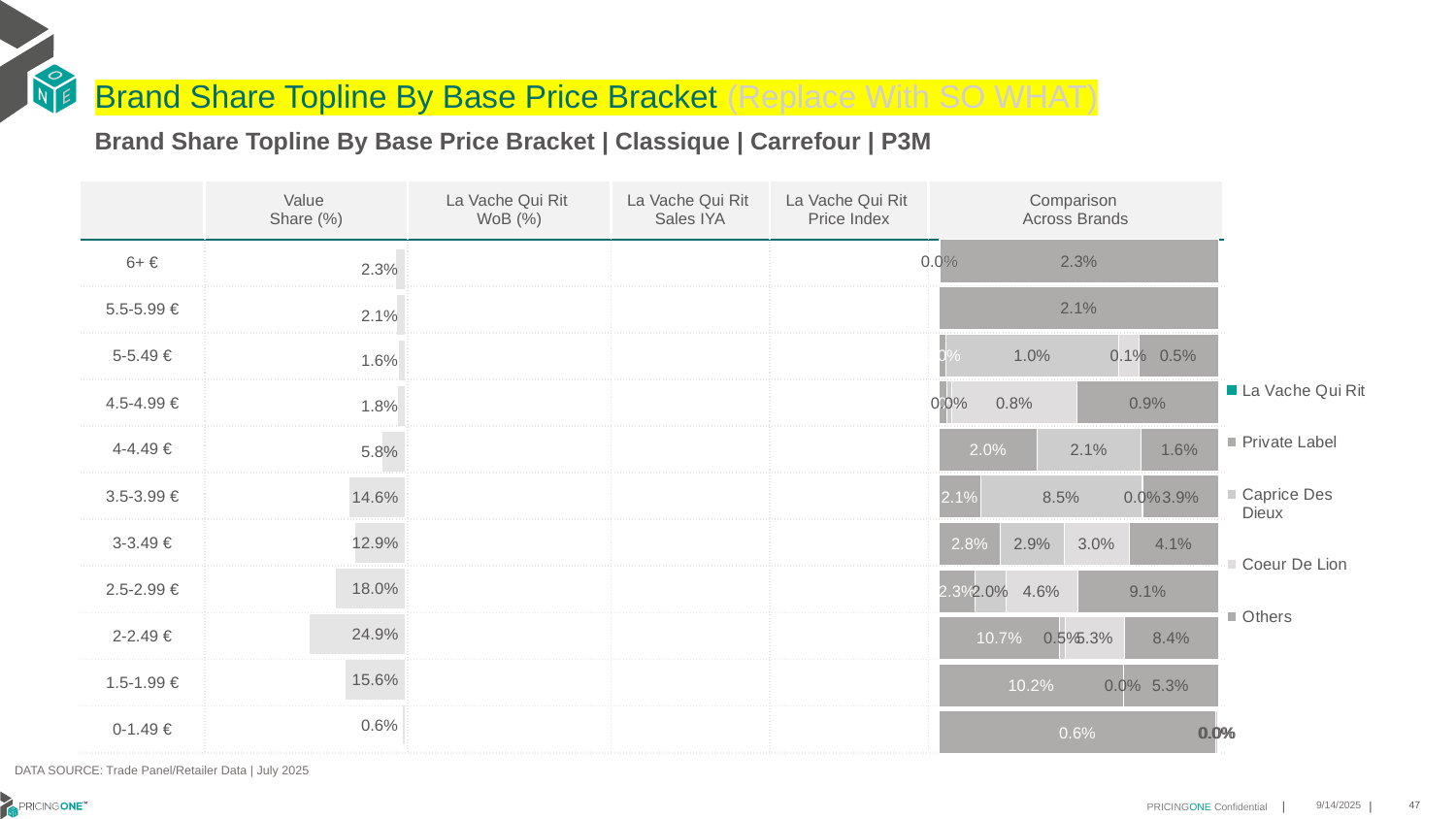

# Brand Share Topline By Base Price Bracket (Replace With SO WHAT)
Brand Share Topline By Base Price Bracket | Classique | Carrefour | P3M
|  | Value Share (%) | La Vache Qui Rit WoB (%) | La Vache Qui Rit Sales IYA | La Vache Qui Rit Price Index | Comparison Across Brands |
| --- | --- | --- | --- | --- | --- |
| 6+ € |  |  |  |  |  |
| 5.5-5.99 € |  |  |  |  |  |
| 5-5.49 € |  |  |  |  |  |
| 4.5-4.99 € |  |  |  |  |  |
| 4-4.49 € |  |  |  |  |  |
| 3.5-3.99 € |  |  |  |  |  |
| 3-3.49 € |  |  |  |  |  |
| 2.5-2.99 € |  |  |  |  |  |
| 2-2.49 € |  |  |  |  |  |
| 1.5-1.99 € |  |  |  |  |  |
| 0-1.49 € |  |  |  |  |  |

### Chart

| Category | La Vache Qui Rit | Private Label | Caprice Des Dieux | Coeur De Lion | Others |
|---|---|---|---|---|---|
| 6+ € | None | 3.8225773745351076e-05 | 6.756564186376998e-07 | None | 0.02332699690459273 |
| 5.5-5.99 € | None | None | None | None | 0.020705941386764733 |
| 5-5.49 € | None | 0.0004016470292247199 | 0.010056265390634238 | 0.0011561914533476032 | 0.004664629542090037 |
| 4.5-4.99 € | None | 0.0004904037133093995 | 0.00030062615741991957 | 0.00786470213625361 | 0.008893092154294046 |
| 4-4.49 € | None | 0.020178929380227327 | 0.02146562489455665 | None | 0.01605699526336186 |
| 3.5-3.99 € | None | 0.021434278531619246 | 0.0845261740287828 | 0.00041943931491551263 | 0.03942006812582246 |
| 3-3.49 € | None | 0.02817833283703298 | 0.02931509404973552 | 0.030147891771798805 | 0.04100593611254978 |
| 2.5-2.99 € | None | 0.02302530607645253 | 0.019579949727886542 | 0.04640047933113782 | 0.09071790992361561 |
| 2-2.49 € | None | 0.10714444829909844 | 0.005242090561219058 | 0.052855946448045546 | 0.08382891707918562 |
| 1.5-1.99 € | None | 0.10232818507711655 | None | 3.101877194654895e-05 | 0.05317348449036833 |
| 0-1.49 € | None | 0.005571995163446611 | 3.142826068511725e-05 | None | 2.0679181297699296e-05 |

### Chart

| Category | Value Share |
|---|---|
|  | 0.023365898334756715 |

### Chart

| Category | Brand WoB % |
|---|---|
|  | None |
DATA SOURCE: Trade Panel/Retailer Data | July 2025

9/14/2025
47